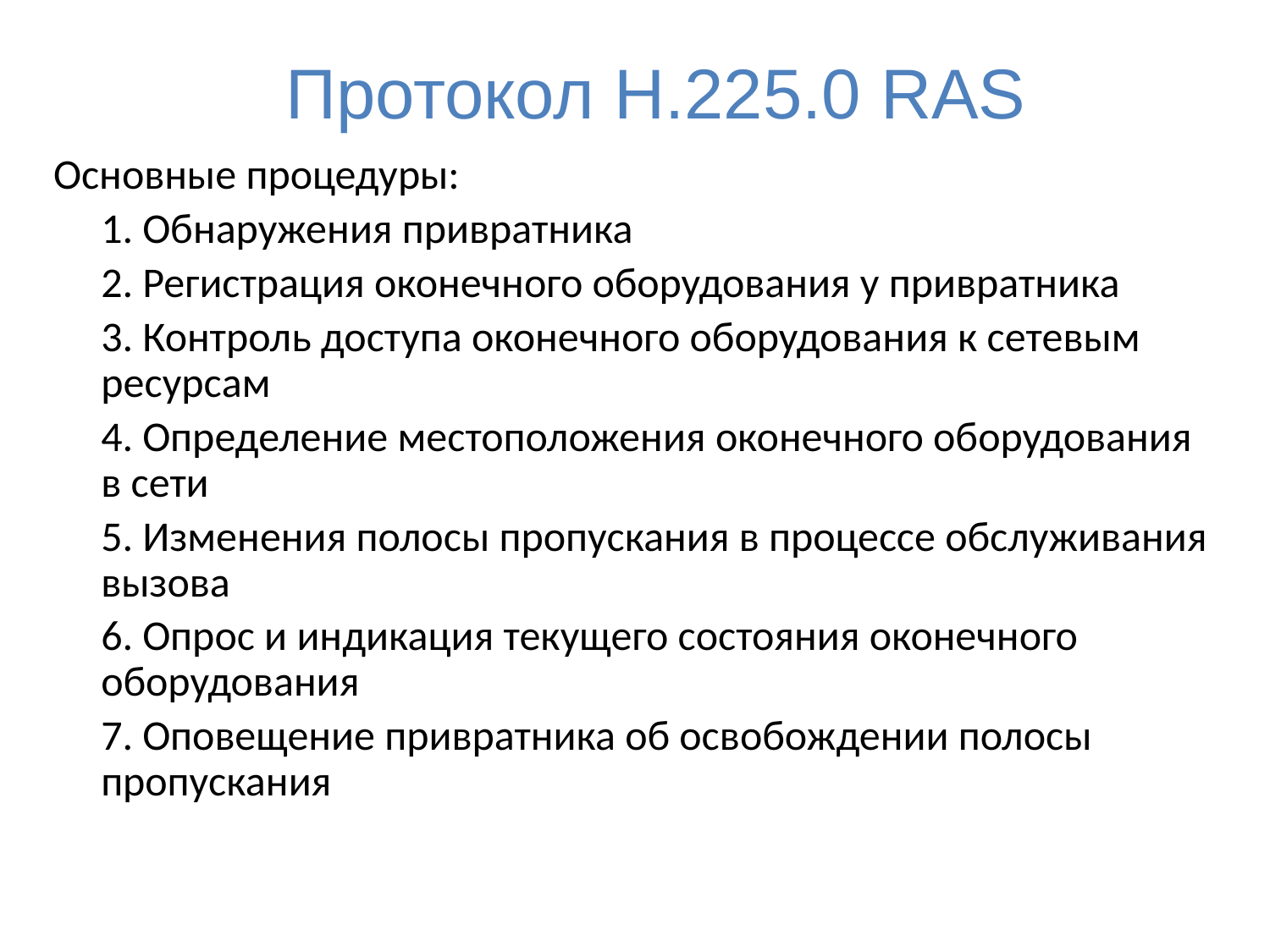

Протокол H.225.0 RAS
Основные процедуры:
	1. Обнаружения привратника
	2. Регистрация оконечного оборудования у привратника
	3. Контроль доступа оконечного оборудования к сетевым ресурсам
	4. Определение местоположения оконечного оборудования в сети
	5. Изменения полосы пропускания в процессе обслуживания вызова
	6. Опрос и индикация текущего состояния оконечного оборудования
	7. Оповещение привратника об освобождении полосы пропускания